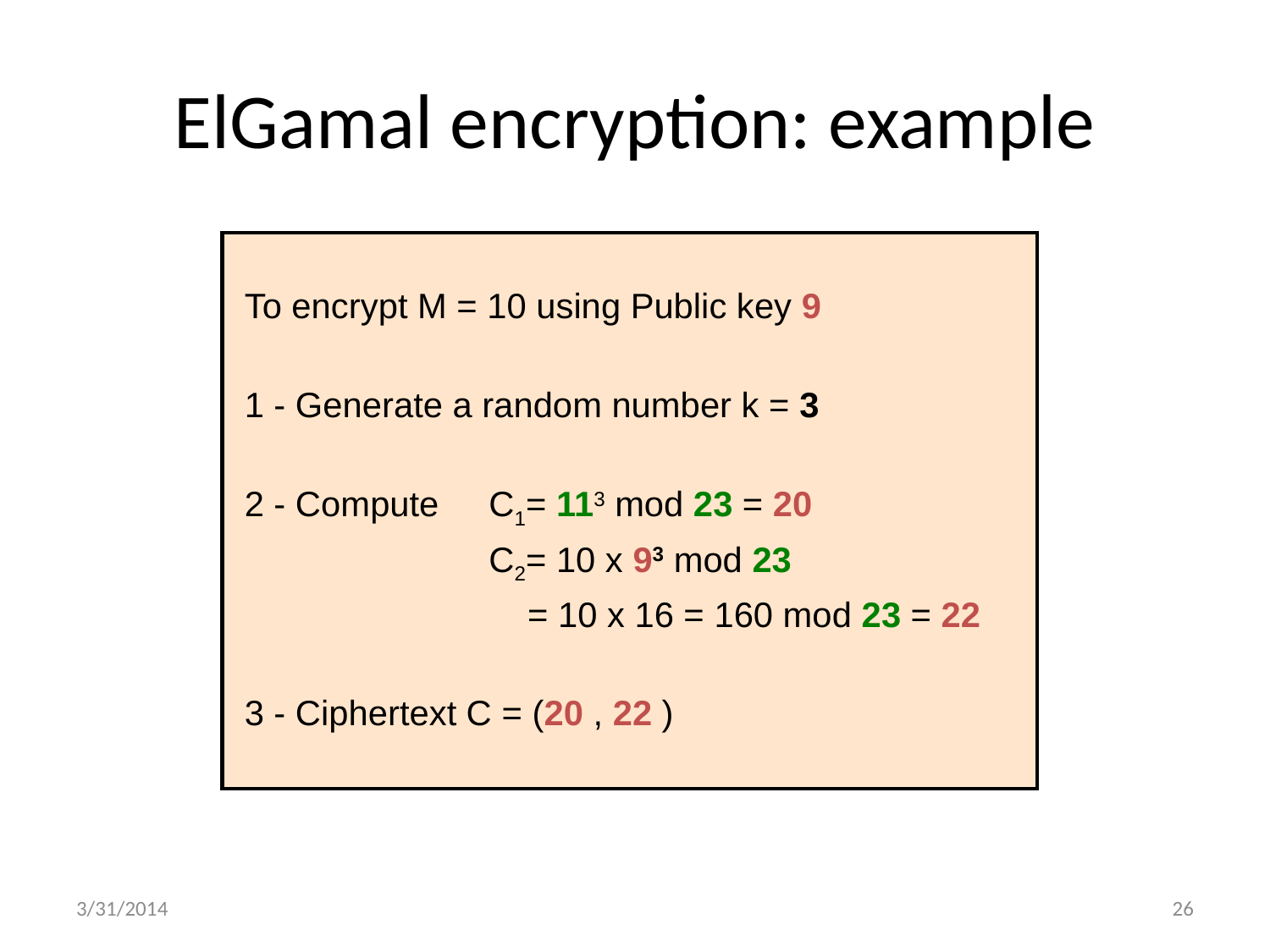

# ElGamal encryption: example

 To encrypt M = 10 using Public key 9

 1 - Generate a random number k = 3

 2 - Compute 	C1= 113 mod 23 = 20
		C2= 10 x 93 mod 23
		    = 10 x 16 = 160 mod 23 = 22

 3 - Ciphertext C = (20 , 22 )

3/31/2014
26